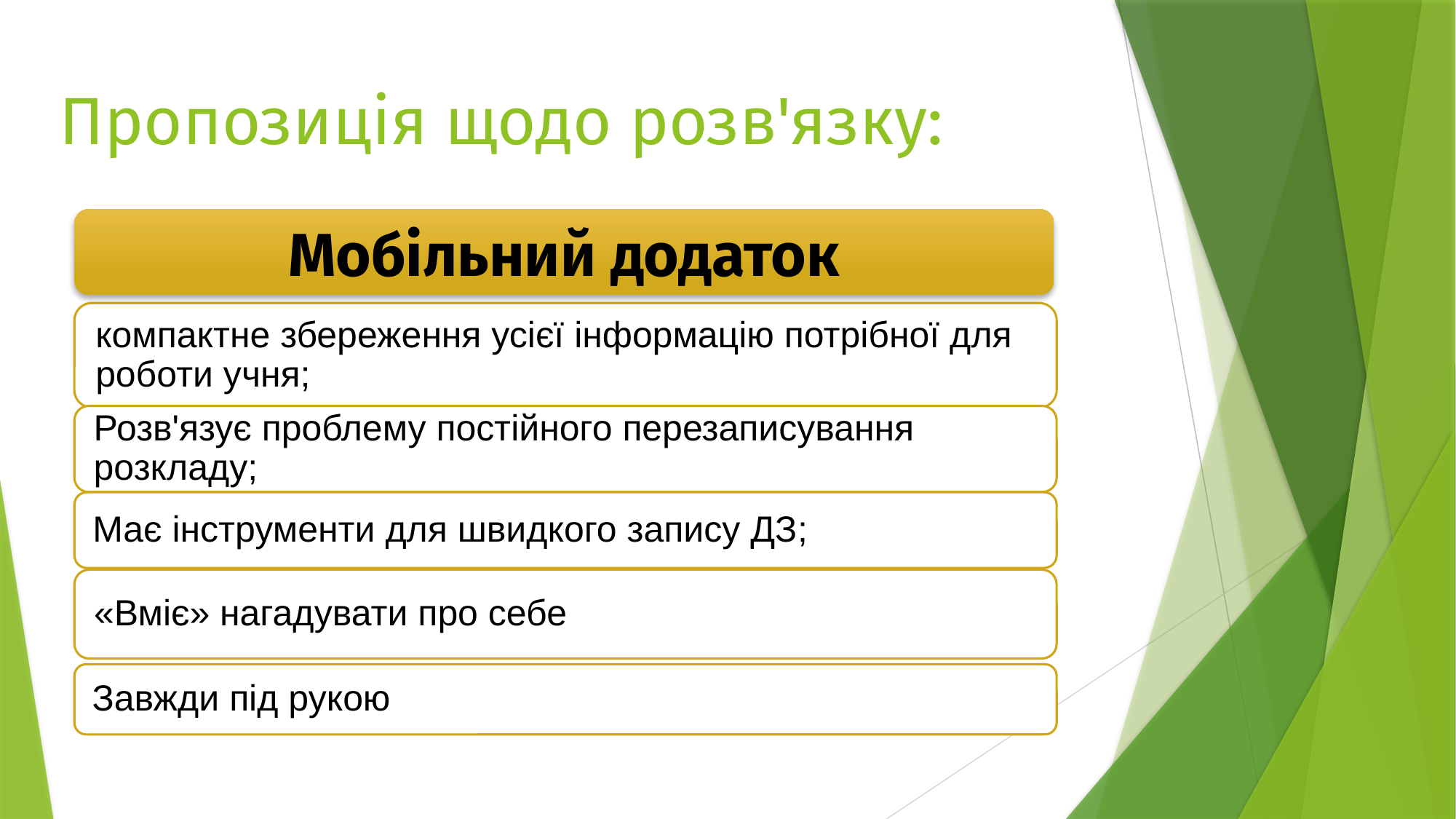

# Пропозиція щодо розв'язку:
Мобільний додаток
компактне збереження усієї інформацію потрібної для роботи учня;
Розв'язує проблему постійного перезаписування розкладу;
Має інструменти для швидкого запису ДЗ;
«Вміє» нагадувати про себе
Завжди під рукою